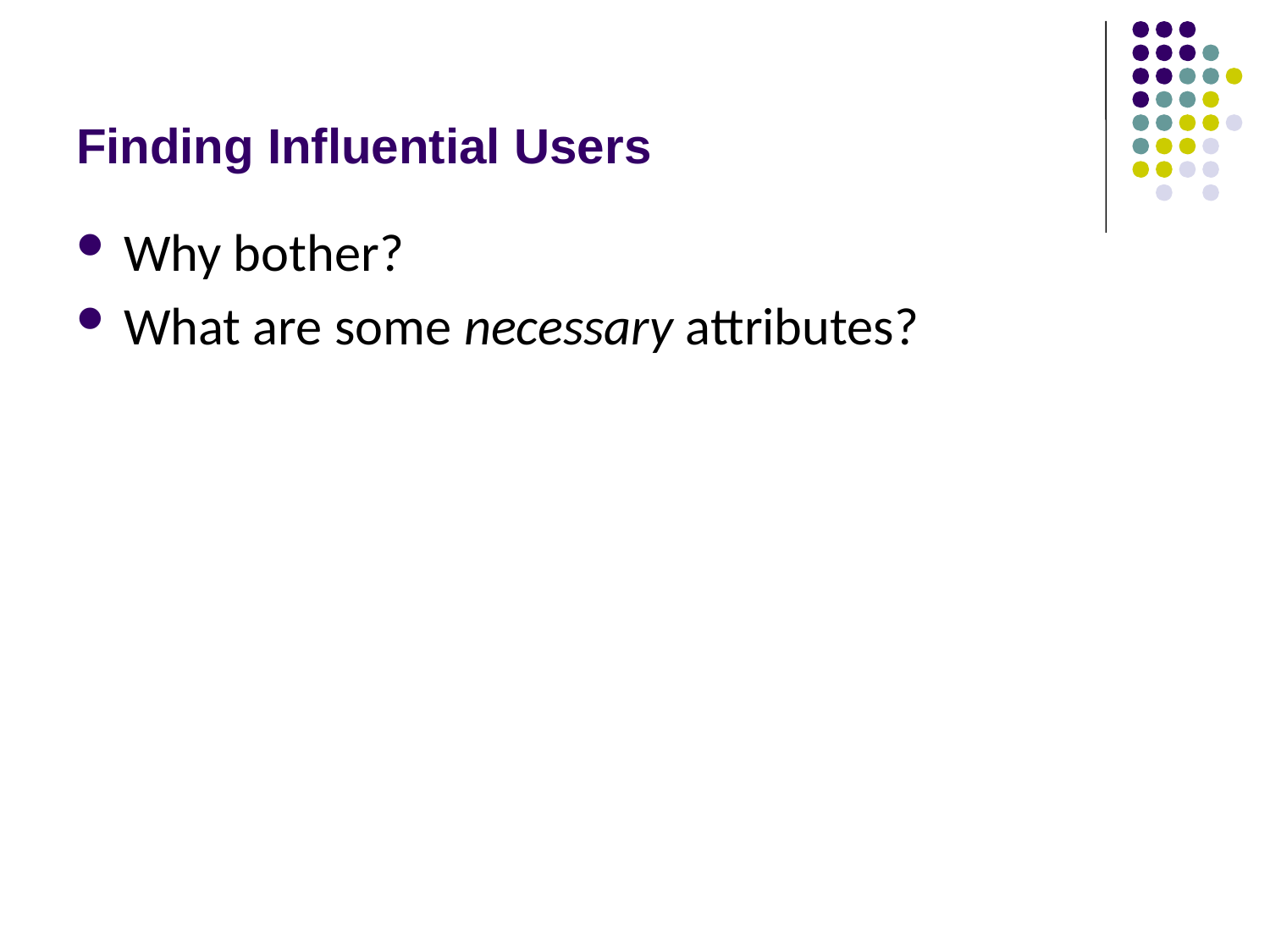

# Finding Influential Users
Why bother?
What are some necessary attributes?